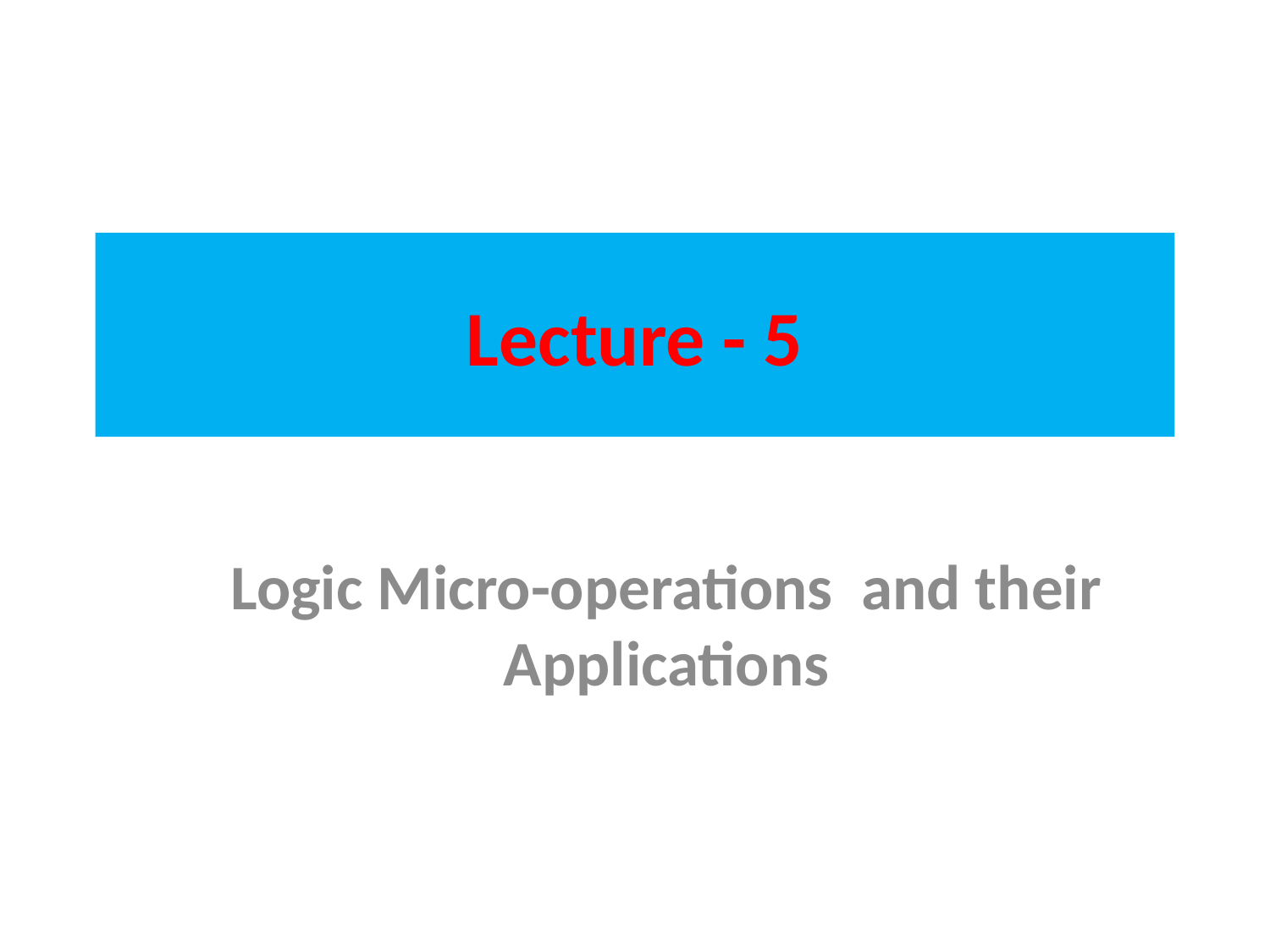

# Lecture - 5
Logic Micro-operations  and their Applications